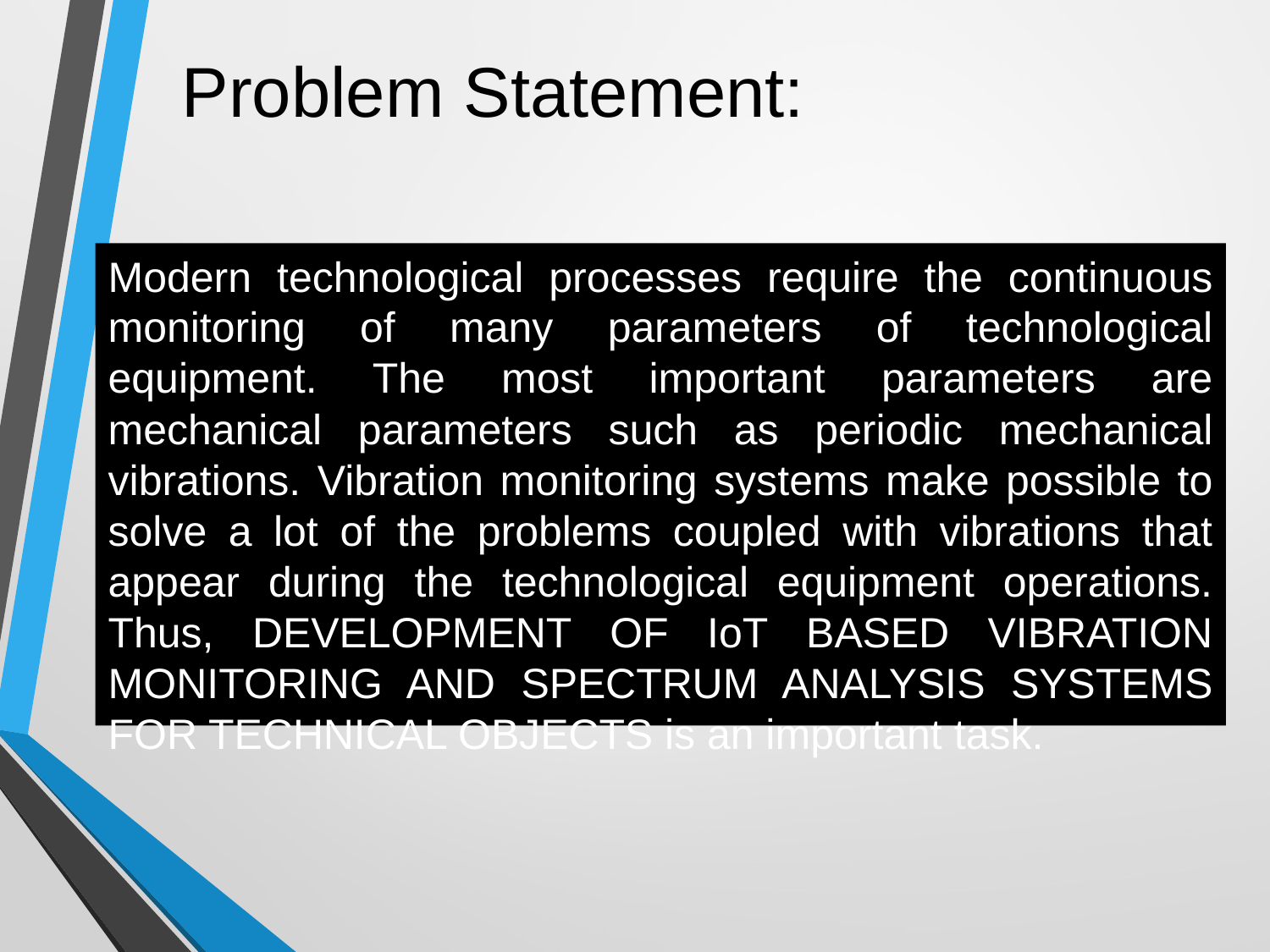

# Problem Statement:
Modern technological processes require the continuous monitoring of many parameters of technological equipment. The most important parameters are mechanical parameters such as periodic mechanical vibrations. Vibration monitoring systems make possible to solve a lot of the problems coupled with vibrations that appear during the technological equipment operations. Thus, DEVELOPMENT OF IoT BASED VIBRATION MONITORING AND SPECTRUM ANALYSIS SYSTEMS FOR TECHNICAL OBJECTS is an important task.